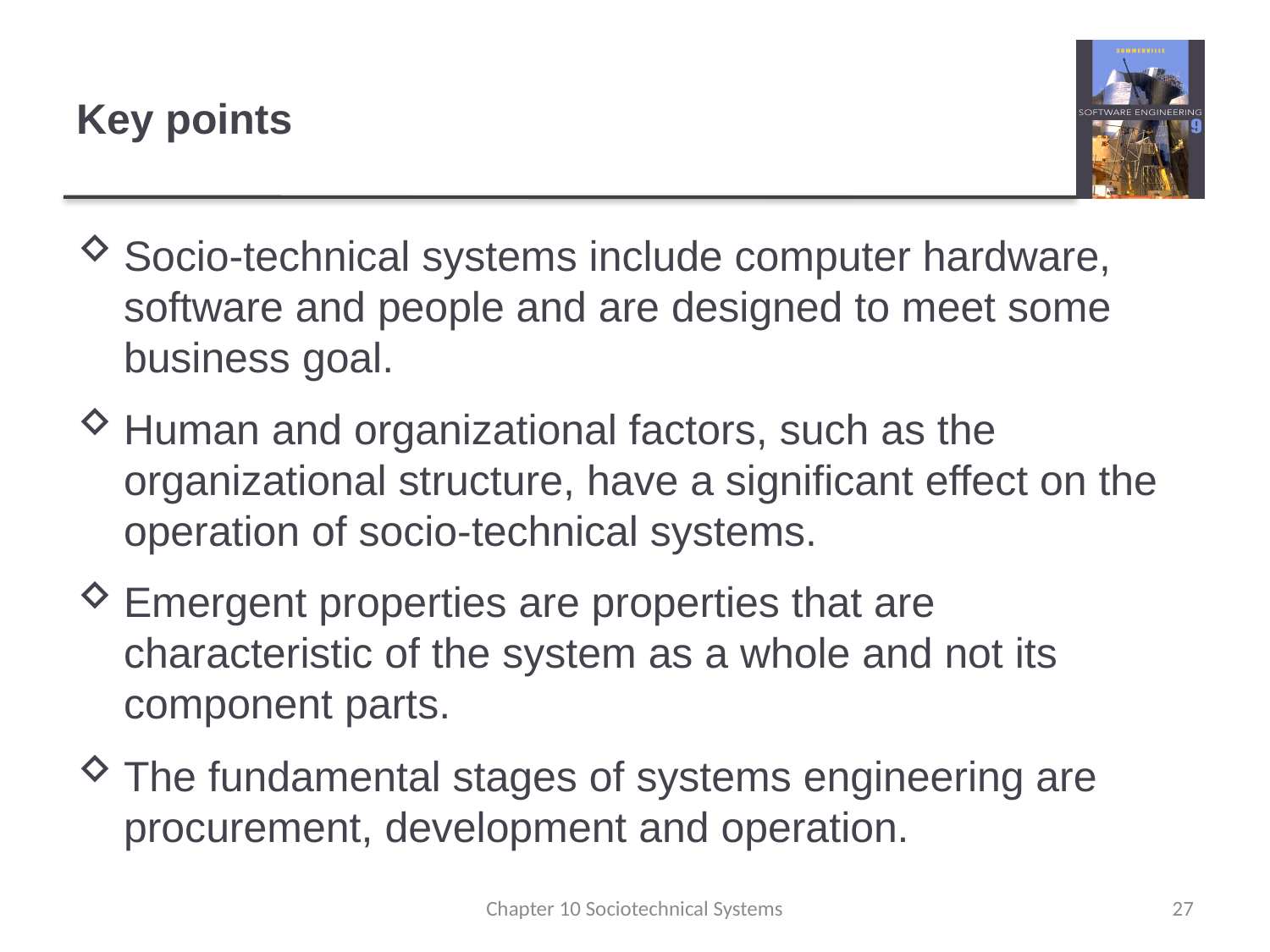

# Key points
Socio-technical systems include computer hardware, software and people and are designed to meet some business goal.
Human and organizational factors, such as the organizational structure, have a significant effect on the operation of socio-technical systems.
Emergent properties are properties that are characteristic of the system as a whole and not its component parts.
The fundamental stages of systems engineering are procurement, development and operation.

Chapter 10 Sociotechnical Systems
27